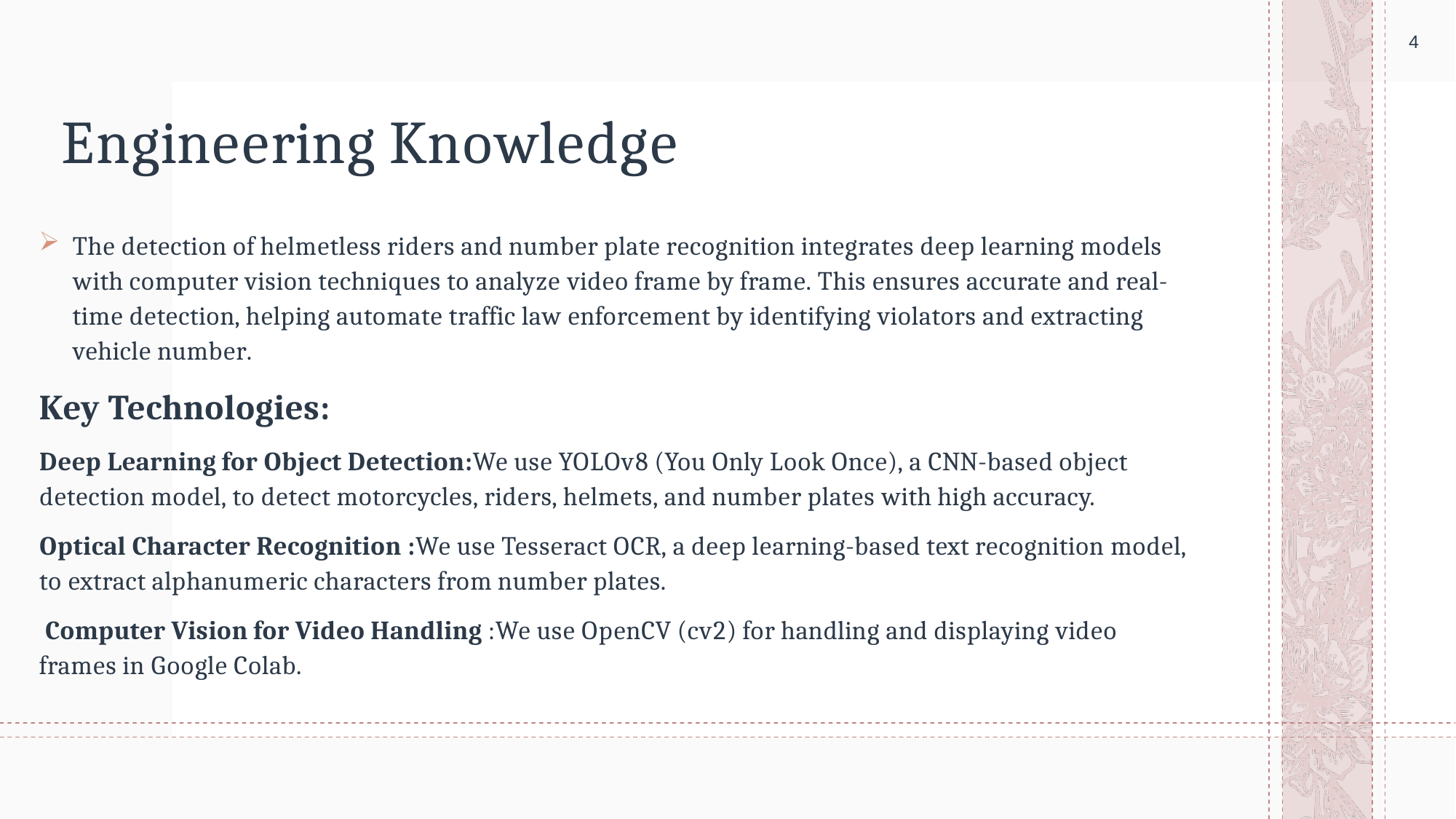

4
4
# Engineering Knowledge
The detection of helmetless riders and number plate recognition integrates deep learning models with computer vision techniques to analyze video frame by frame. This ensures accurate and real-time detection, helping automate traffic law enforcement by identifying violators and extracting vehicle number.
Key Technologies:
Deep Learning for Object Detection:We use YOLOv8 (You Only Look Once), a CNN-based object         detection model, to detect motorcycles, riders, helmets, and number plates with high accuracy.
Optical Character Recognition :We use Tesseract OCR, a deep learning-based text recognition model, to extract alphanumeric characters from number plates.
 Computer Vision for Video Handling :We use OpenCV (cv2) for handling and displaying video  frames in Google Colab.